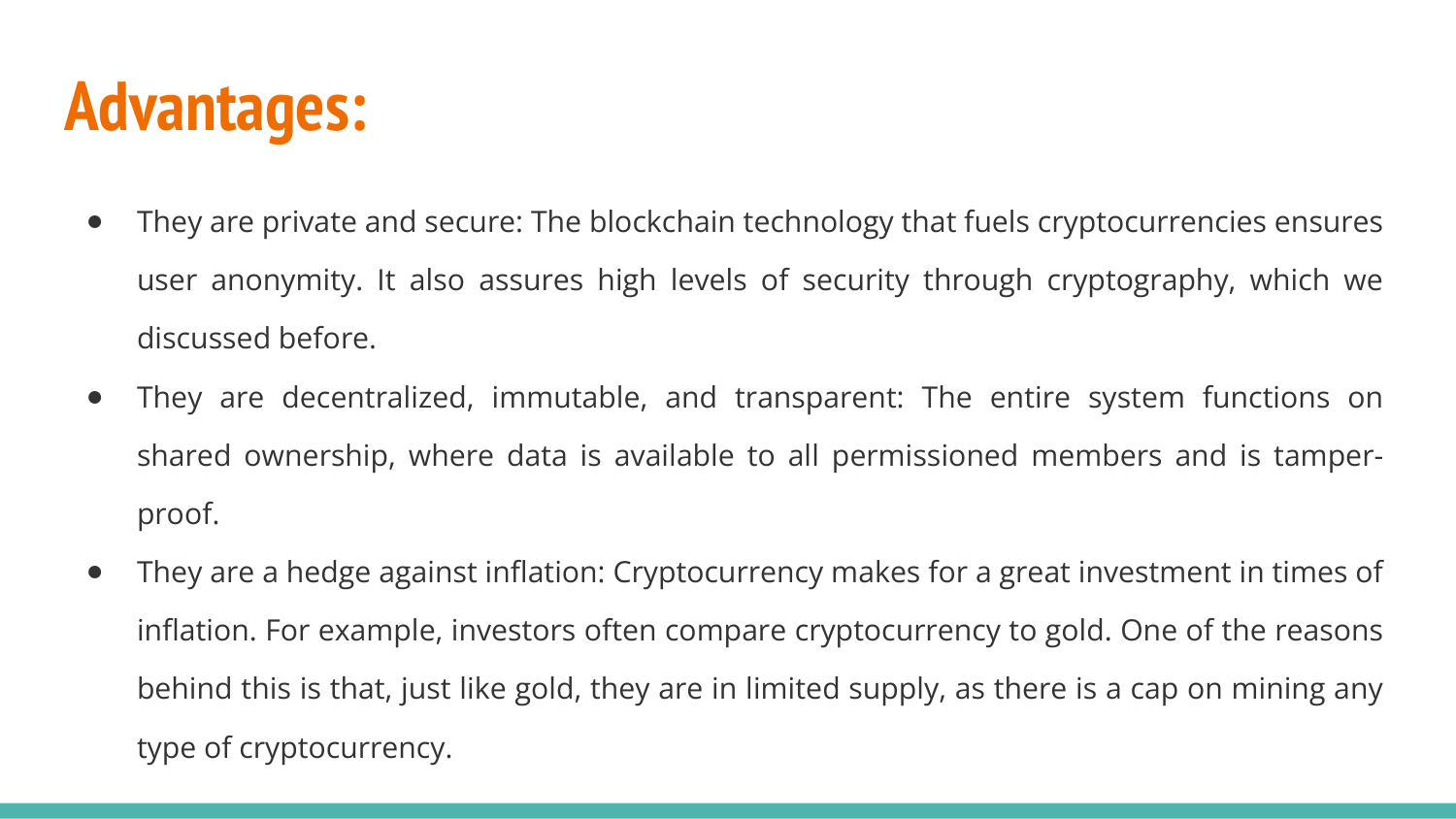

# Advantages:
They are private and secure: The blockchain technology that fuels cryptocurrencies ensures user anonymity. It also assures high levels of security through cryptography, which we discussed before.
They are decentralized, immutable, and transparent: The entire system functions on shared ownership, where data is available to all permissioned members and is tamper-proof.
They are a hedge against inflation: Cryptocurrency makes for a great investment in times of inflation. For example, investors often compare cryptocurrency to gold. One of the reasons behind this is that, just like gold, they are in limited supply, as there is a cap on mining any type of cryptocurrency.